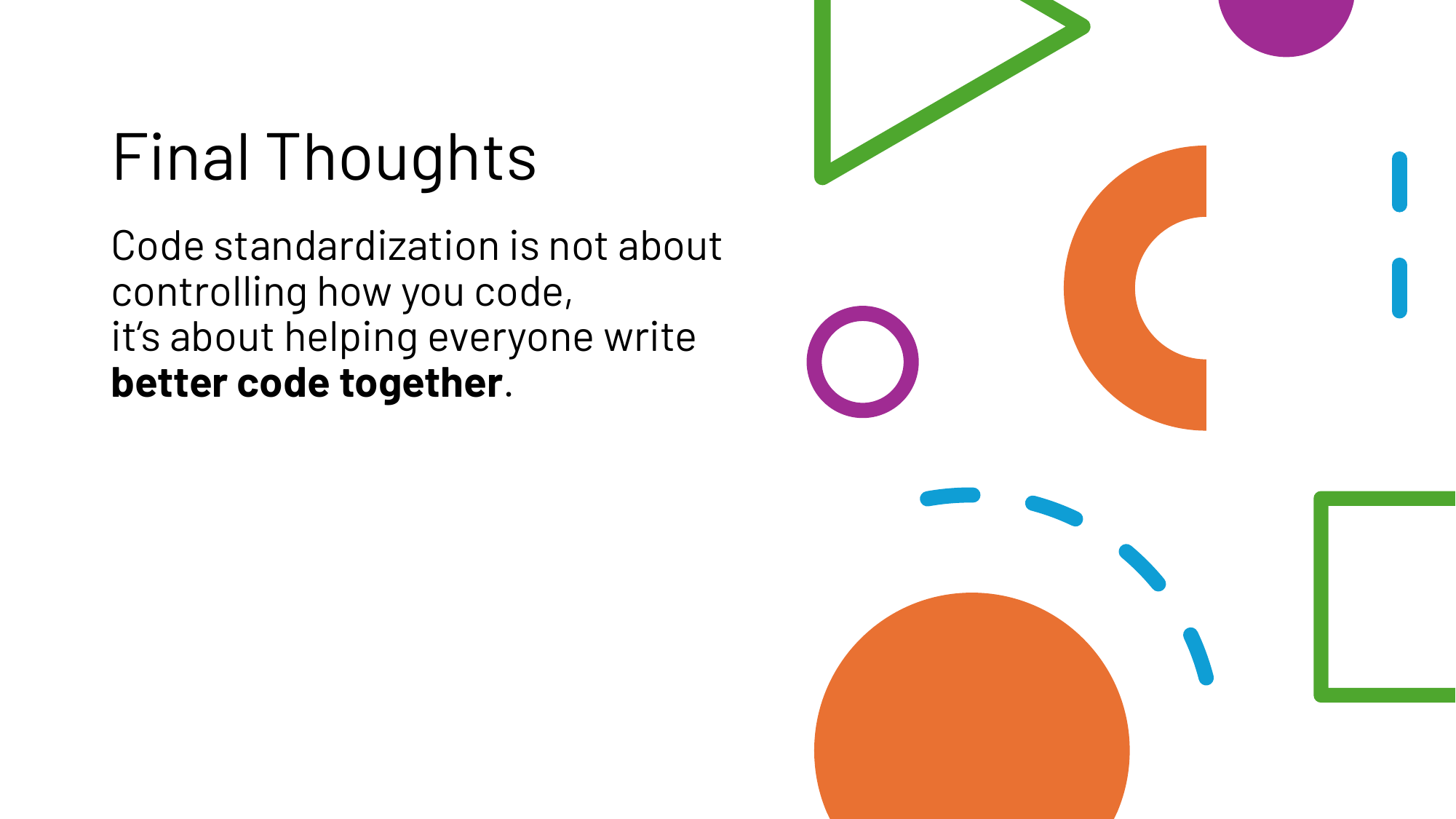

# Final Thoughts

Code standardization is not about controlling how you code,
it’s about helping everyone write better code together.